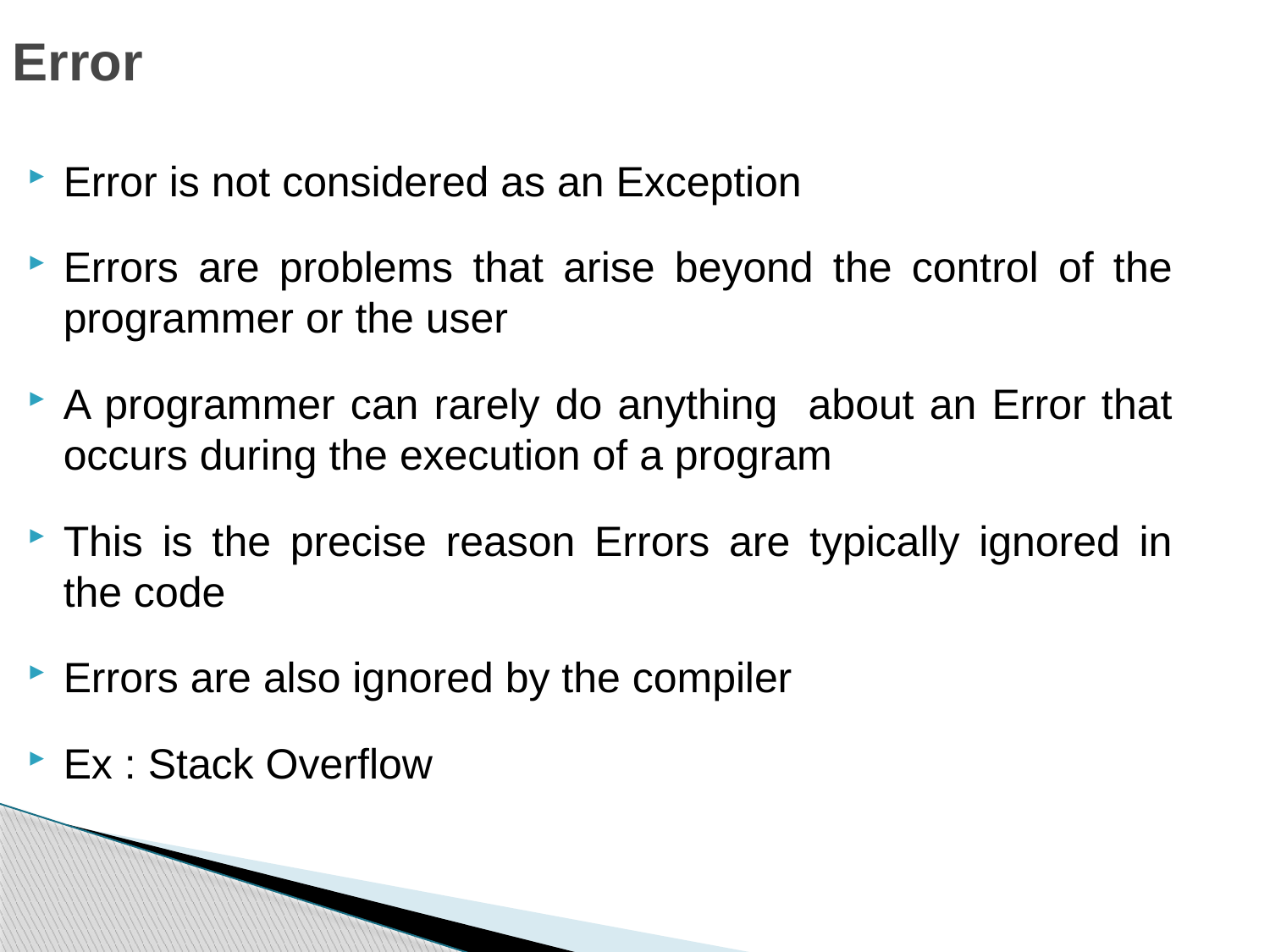

Error
Error is not considered as an Exception

Errors are problems that arise beyond the control of the programmer or the user

A programmer can rarely do anything  about an Error that occurs during the execution of a program

This is the precise reason Errors are typically ignored in the code

Errors are also ignored by the compiler

Ex : Stack Overflow